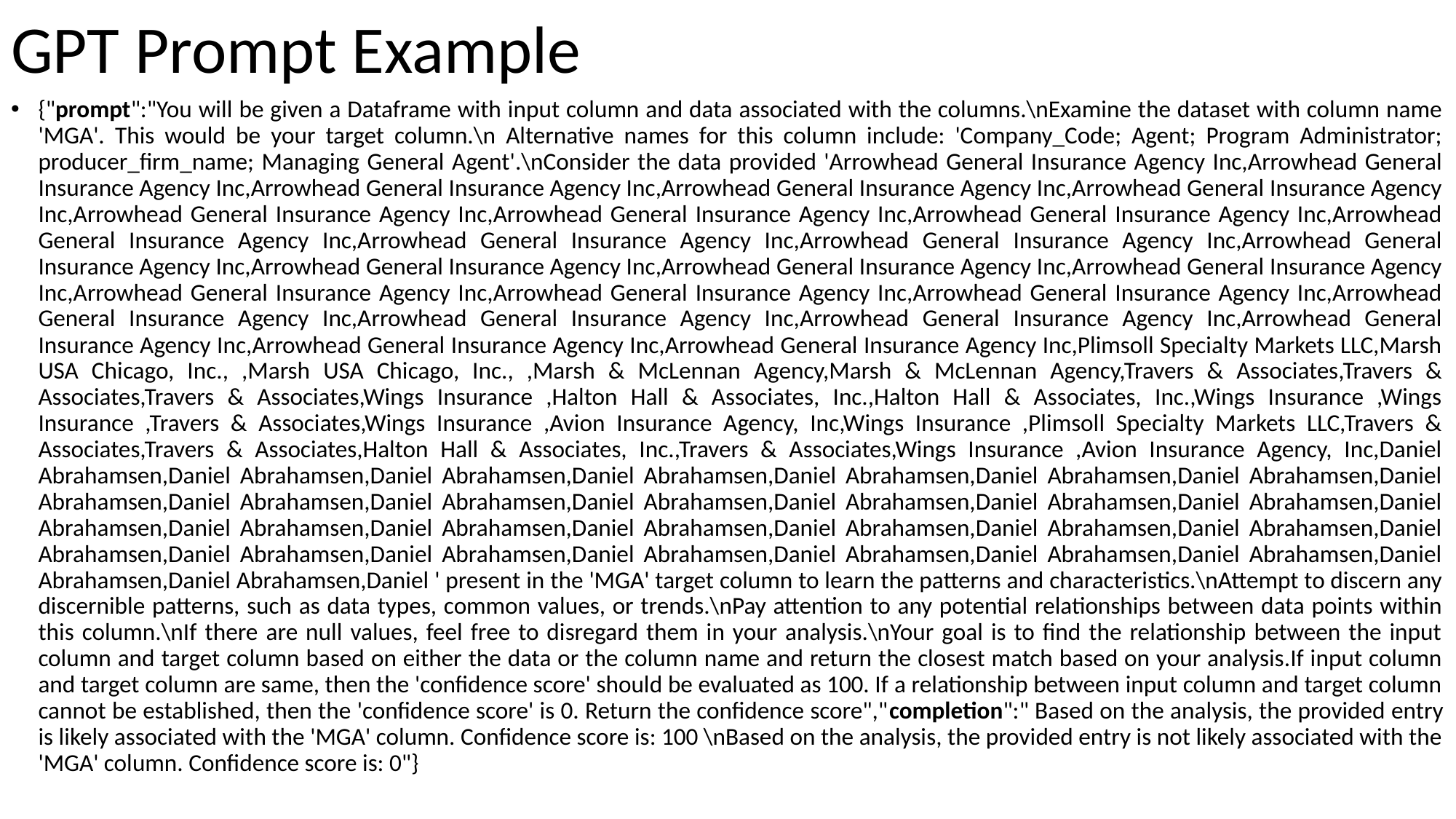

# GPT Prompt Example
{"prompt":"You will be given a Dataframe with input column and data associated with the columns.\nExamine the dataset with column name 'MGA'. This would be your target column.\n Alternative names for this column include: 'Company_Code; Agent; Program Administrator; producer_firm_name; Managing General Agent'.\nConsider the data provided 'Arrowhead General Insurance Agency Inc,Arrowhead General Insurance Agency Inc,Arrowhead General Insurance Agency Inc,Arrowhead General Insurance Agency Inc,Arrowhead General Insurance Agency Inc,Arrowhead General Insurance Agency Inc,Arrowhead General Insurance Agency Inc,Arrowhead General Insurance Agency Inc,Arrowhead General Insurance Agency Inc,Arrowhead General Insurance Agency Inc,Arrowhead General Insurance Agency Inc,Arrowhead General Insurance Agency Inc,Arrowhead General Insurance Agency Inc,Arrowhead General Insurance Agency Inc,Arrowhead General Insurance Agency Inc,Arrowhead General Insurance Agency Inc,Arrowhead General Insurance Agency Inc,Arrowhead General Insurance Agency Inc,Arrowhead General Insurance Agency Inc,Arrowhead General Insurance Agency Inc,Arrowhead General Insurance Agency Inc,Arrowhead General Insurance Agency Inc,Arrowhead General Insurance Agency Inc,Arrowhead General Insurance Agency Inc,Plimsoll Specialty Markets LLC,Marsh USA Chicago, Inc., ,Marsh USA Chicago, Inc., ,Marsh & McLennan Agency,Marsh & McLennan Agency,Travers & Associates,Travers & Associates,Travers & Associates,Wings Insurance ,Halton Hall & Associates, Inc.,Halton Hall & Associates, Inc.,Wings Insurance ,Wings Insurance ,Travers & Associates,Wings Insurance ,Avion Insurance Agency, Inc,Wings Insurance ,Plimsoll Specialty Markets LLC,Travers & Associates,Travers & Associates,Halton Hall & Associates, Inc.,Travers & Associates,Wings Insurance ,Avion Insurance Agency, Inc,Daniel Abrahamsen,Daniel Abrahamsen,Daniel Abrahamsen,Daniel Abrahamsen,Daniel Abrahamsen,Daniel Abrahamsen,Daniel Abrahamsen,Daniel Abrahamsen,Daniel Abrahamsen,Daniel Abrahamsen,Daniel Abrahamsen,Daniel Abrahamsen,Daniel Abrahamsen,Daniel Abrahamsen,Daniel Abrahamsen,Daniel Abrahamsen,Daniel Abrahamsen,Daniel Abrahamsen,Daniel Abrahamsen,Daniel Abrahamsen,Daniel Abrahamsen,Daniel Abrahamsen,Daniel Abrahamsen,Daniel Abrahamsen,Daniel Abrahamsen,Daniel Abrahamsen,Daniel Abrahamsen,Daniel Abrahamsen,Daniel Abrahamsen,Daniel Abrahamsen,Daniel ' present in the 'MGA' target column to learn the patterns and characteristics.\nAttempt to discern any discernible patterns, such as data types, common values, or trends.\nPay attention to any potential relationships between data points within this column.\nIf there are null values, feel free to disregard them in your analysis.\nYour goal is to find the relationship between the input column and target column based on either the data or the column name and return the closest match based on your analysis.If input column and target column are same, then the 'confidence score' should be evaluated as 100. If a relationship between input column and target column cannot be established, then the 'confidence score' is 0. Return the confidence score","completion":" Based on the analysis, the provided entry is likely associated with the 'MGA' column. Confidence score is: 100 \nBased on the analysis, the provided entry is not likely associated with the 'MGA' column. Confidence score is: 0"}